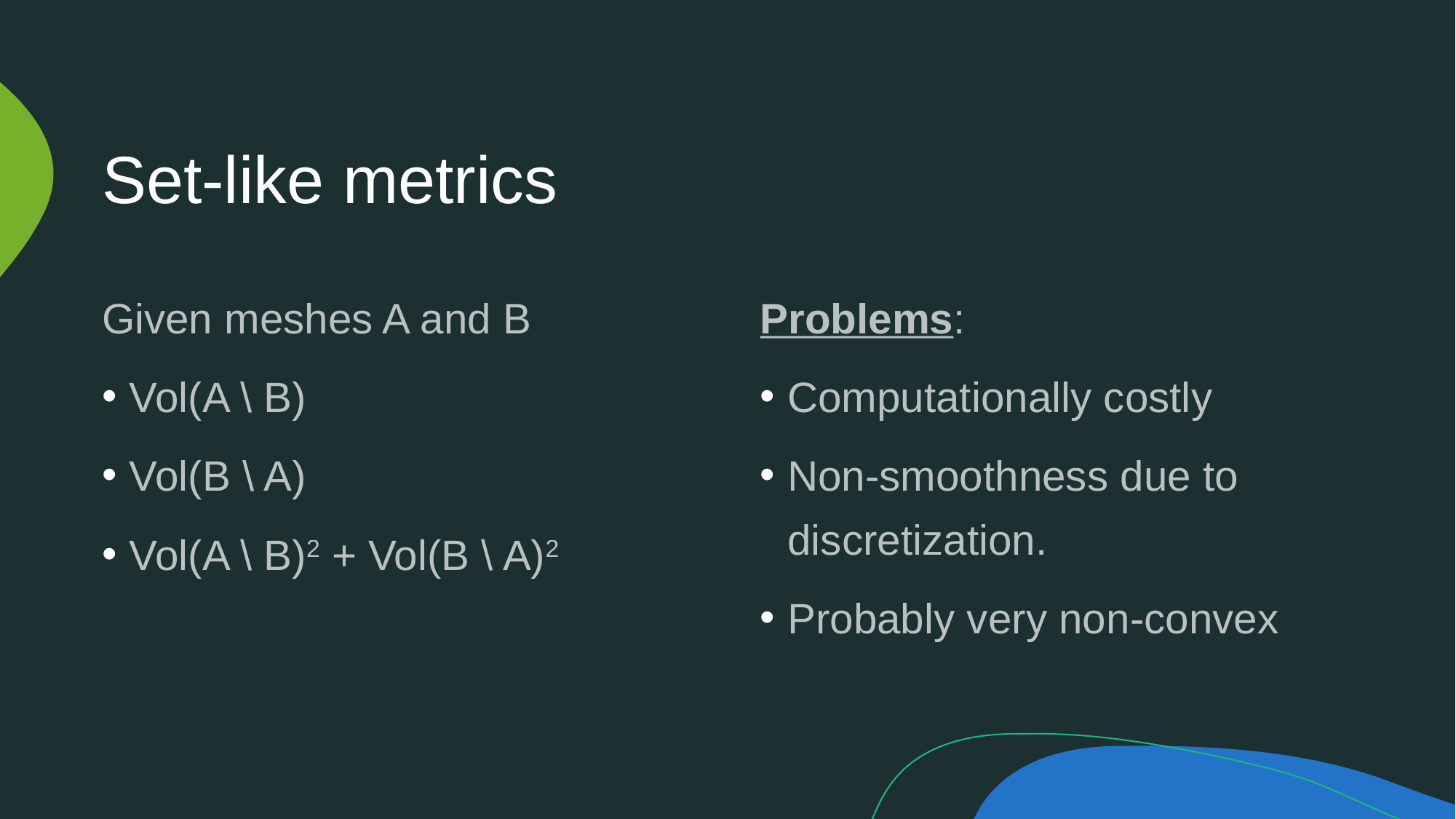

# Set-like metrics
Given meshes A and B
Vol(A \ B)
Vol(B \ A)
Vol(A \ B)2 + Vol(B \ A)2

Problems:
Computationally costly
Non-smoothness due to discretization.
Probably very non-convex